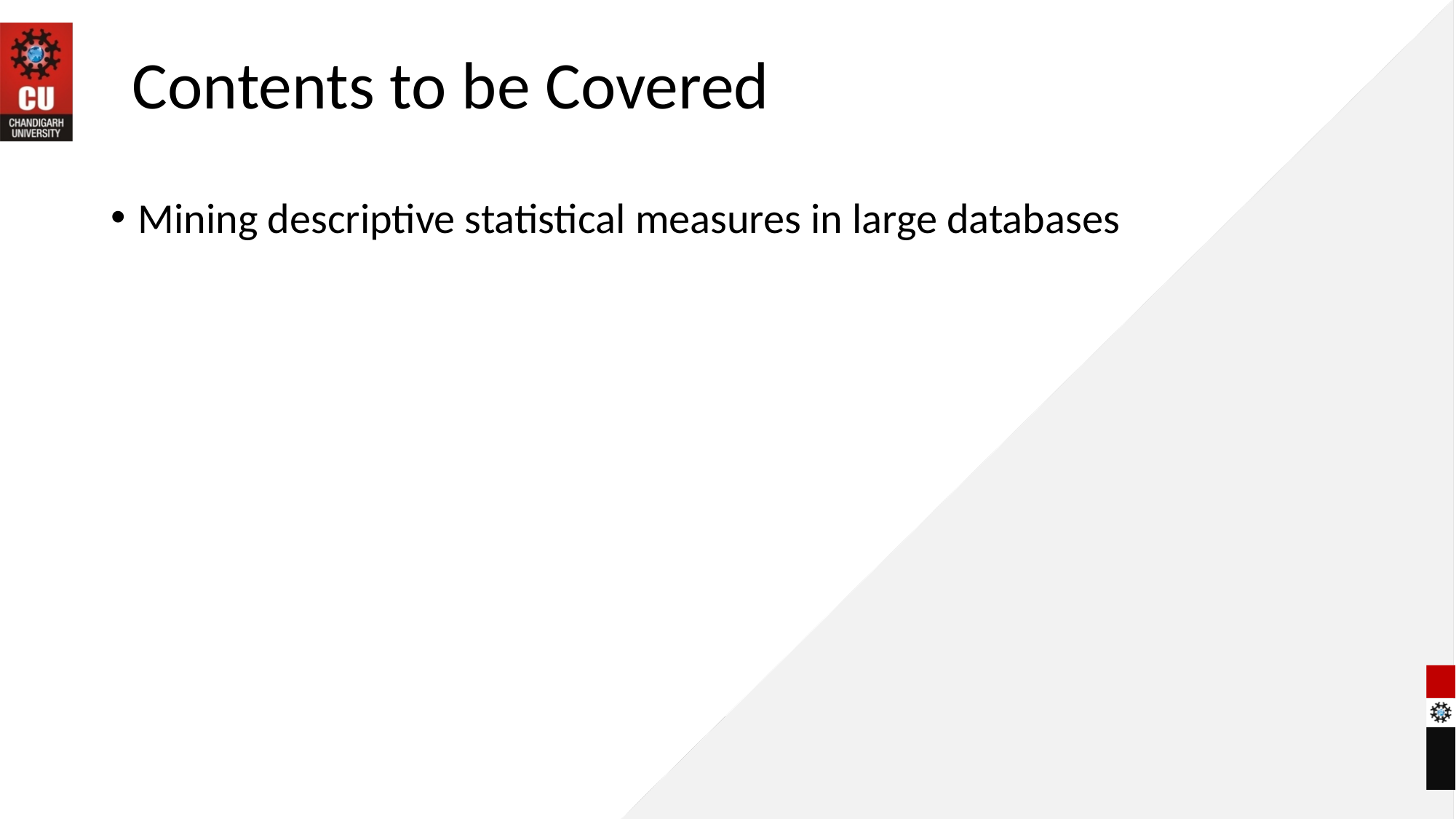

# Contents to be Covered
Mining descriptive statistical measures in large databases